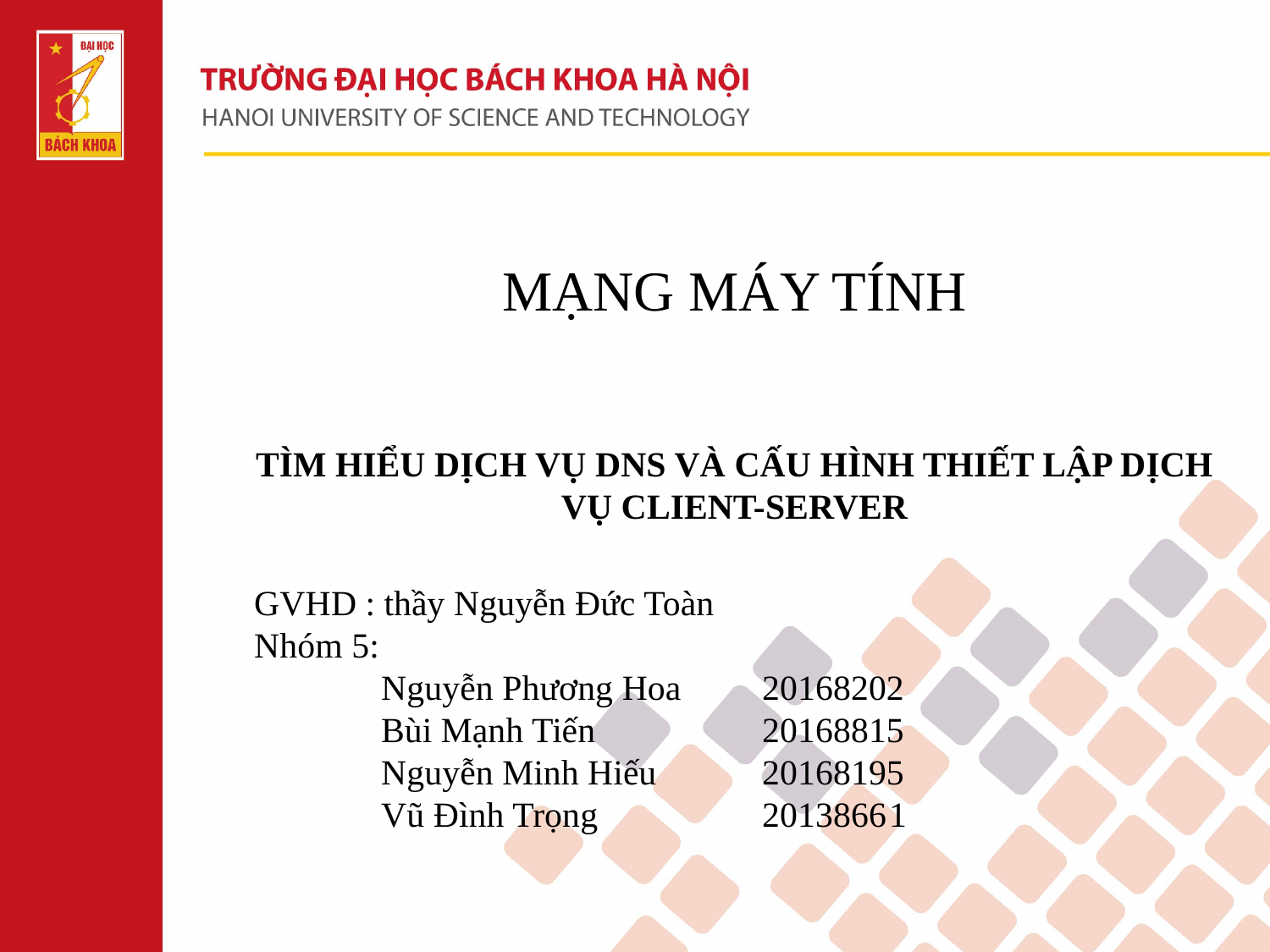

MẠNG MÁY TÍNH

TÌM HIỂU DỊCH VỤ DNS VÀ CẤU HÌNH THIẾT LẬP DỊCH VỤ CLIENT-SERVER

GVHD : thầy Nguyễn Đức Toàn
Nhóm 5:
	Nguyễn Phương Hoa	20168202	Bùi Mạnh Tiến		20168815	Nguyễn Minh Hiếu	20168195	Vũ Đình Trọng		2013866	1